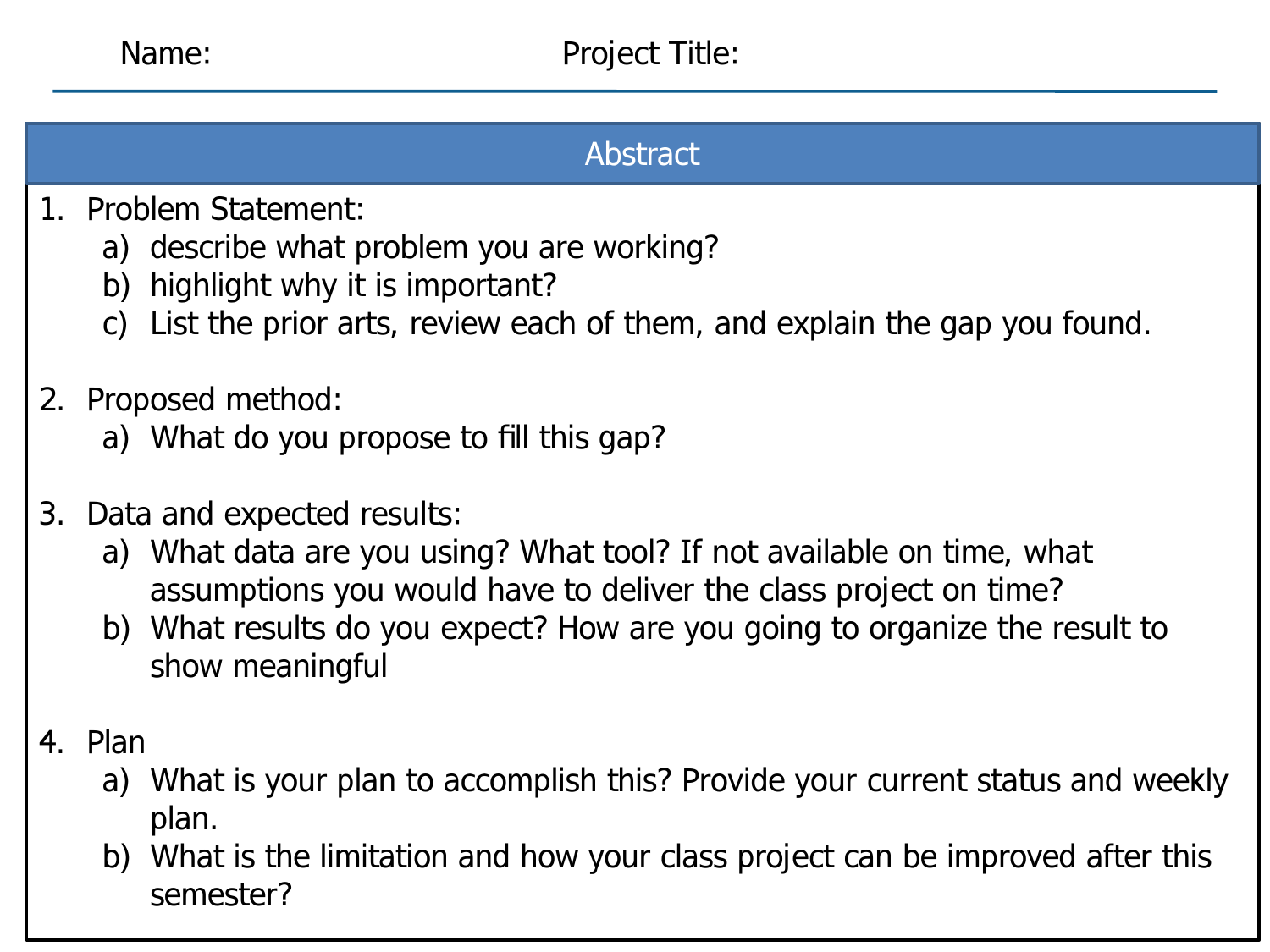

Name:
Project Title:
Abstract
Problem Statement:
describe what problem you are working?
highlight why it is important?
List the prior arts, review each of them, and explain the gap you found.

Proposed method:
What do you propose to fill this gap?

Data and expected results:
What data are you using? What tool? If not available on time, what assumptions you would have to deliver the class project on time?
What results do you expect? How are you going to organize the result to show meaningful

Plan
What is your plan to accomplish this? Provide your current status and weekly plan.
What is the limitation and how your class project can be improved after this semester?